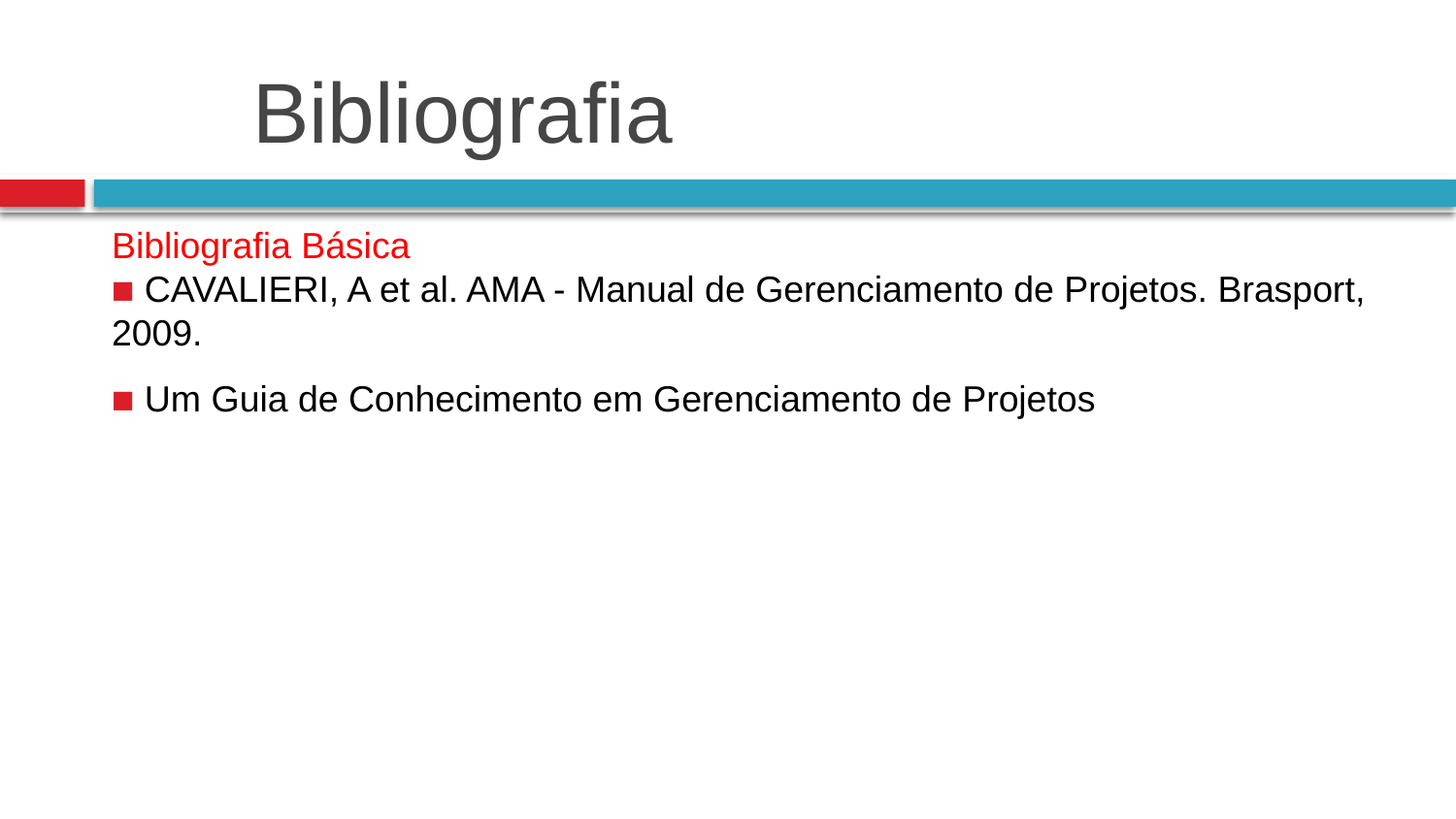

# Bibliografia
Bibliografia Básica
◼ CAVALIERI, A et al. AMA - Manual de Gerenciamento de Projetos. Brasport, 2009.
◼ Um Guia de Conhecimento em Gerenciamento de Projetos